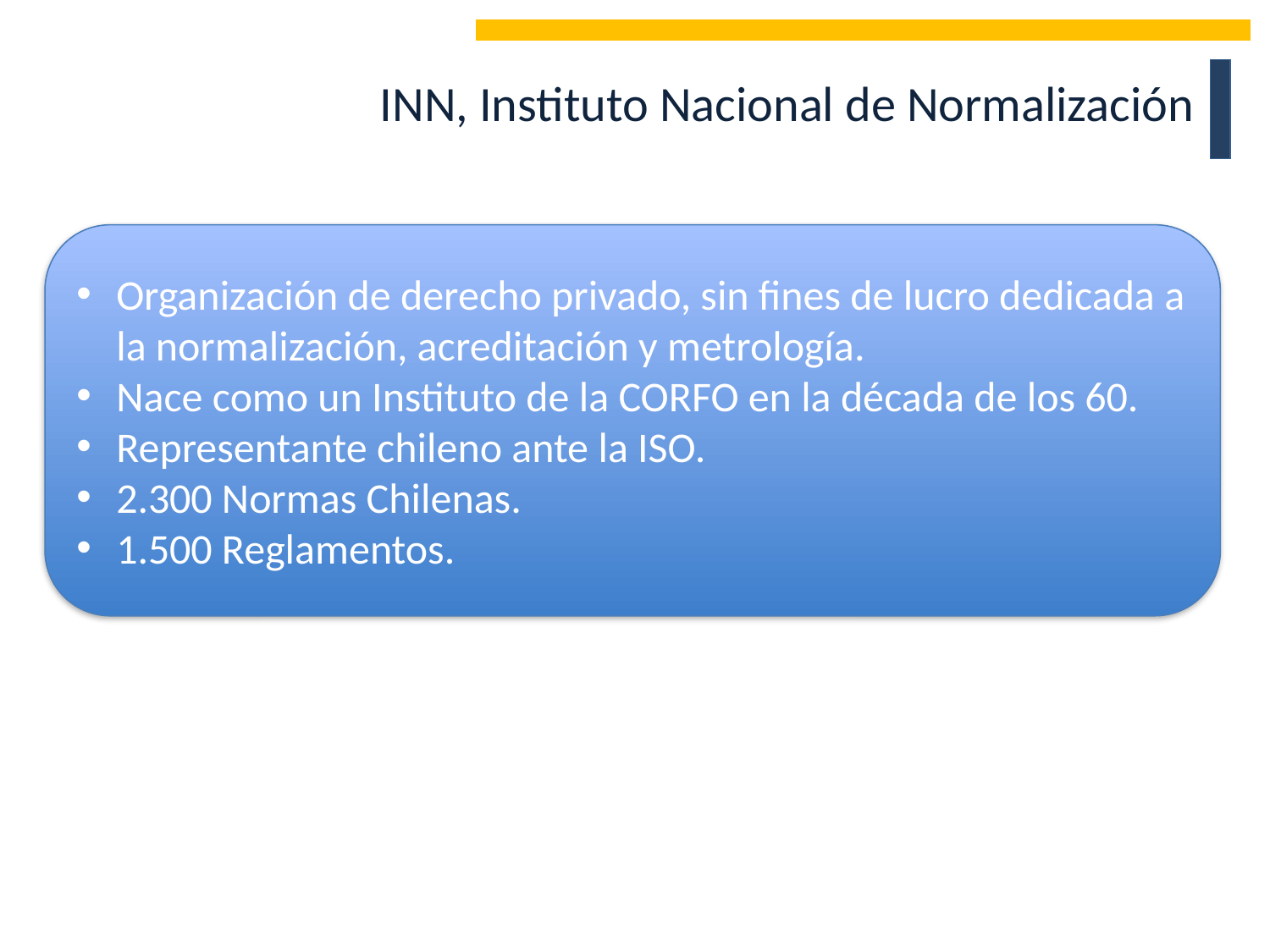

INN, Instituto Nacional de Normalización
Organización de derecho privado, sin fines de lucro dedicada a la normalización, acreditación y metrología.
Nace como un Instituto de la CORFO en la década de los 60.
Representante chileno ante la ISO.
2.300 Normas Chilenas.
1.500 Reglamentos.